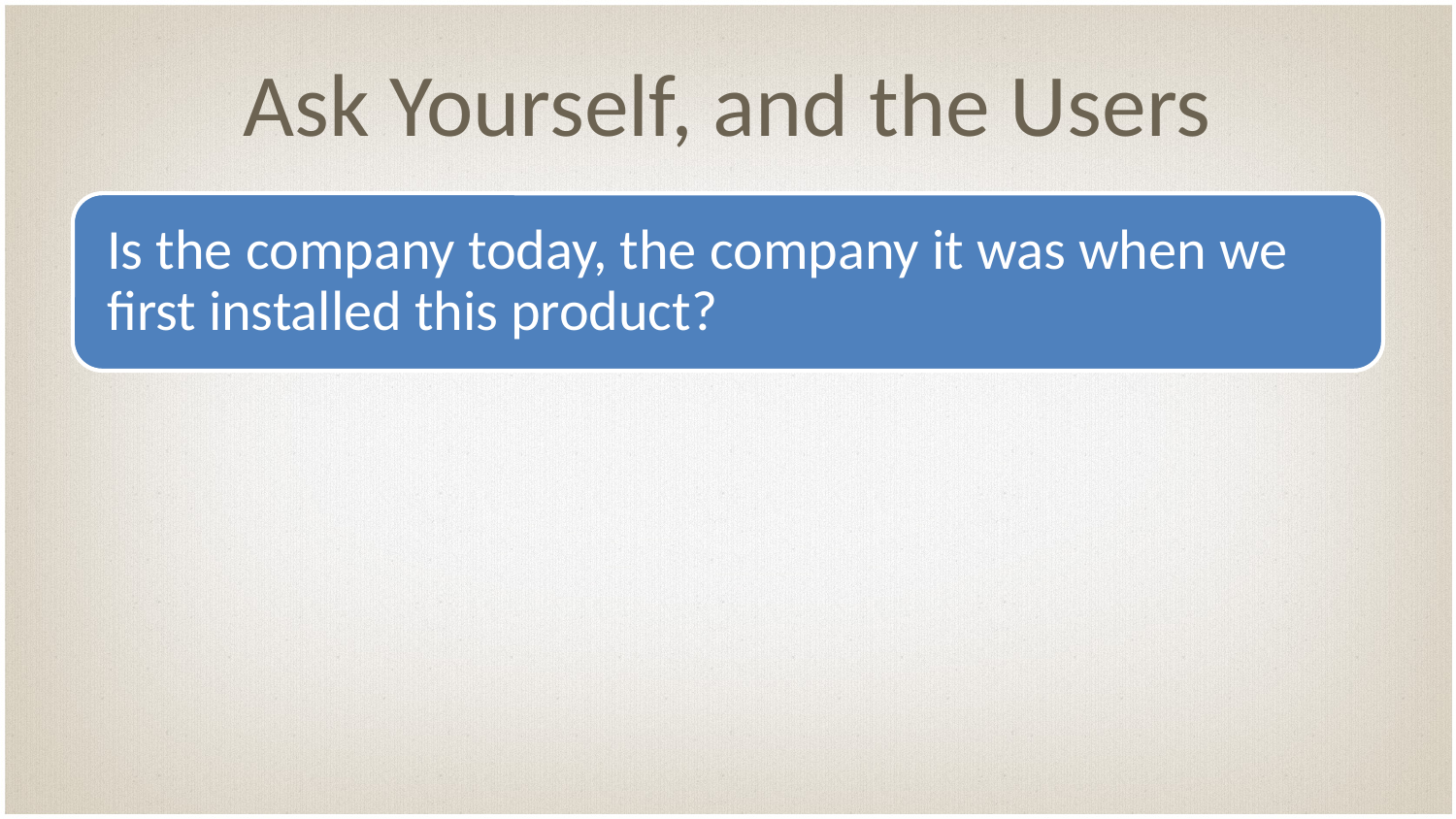

# Ask Yourself, and the Users
Is the company today, the company it was when we first installed this product?